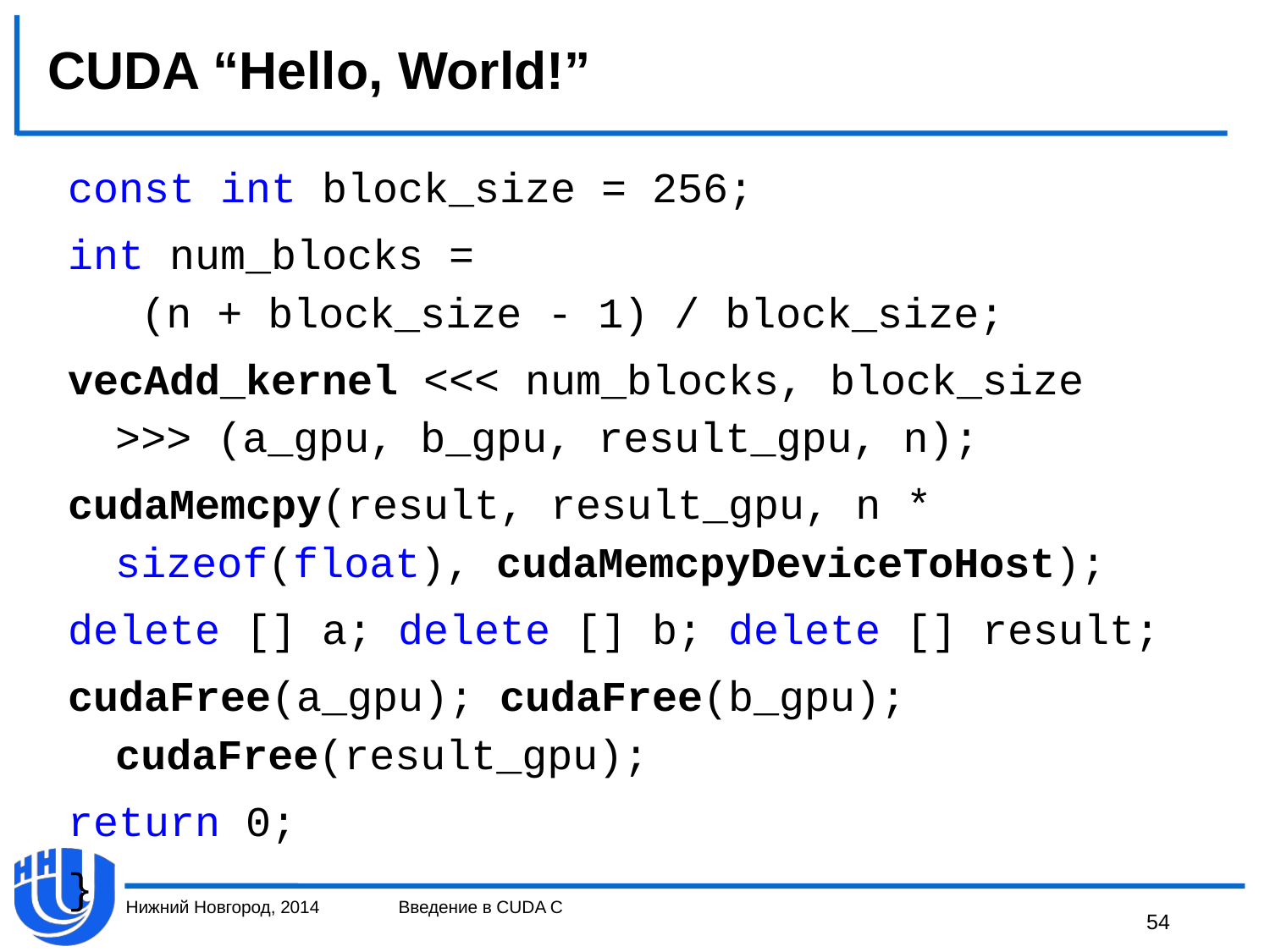

# CUDA “Hello, World!”
const int block_size = 256;
int num_blocks =
 (n + block_size - 1) / block_size;
vecAdd_kernel <<< num_blocks, block_size 	>>> (a_gpu, b_gpu, result_gpu, n);
cudaMemcpy(result, result_gpu, n * sizeof(float), cudaMemcpyDeviceToHost);
delete [] a; delete [] b; delete [] result;
cudaFree(a_gpu); cudaFree(b_gpu); cudaFree(result_gpu);
return 0;
}

Нижний Новгород, 2014
Введение в CUDA C
54